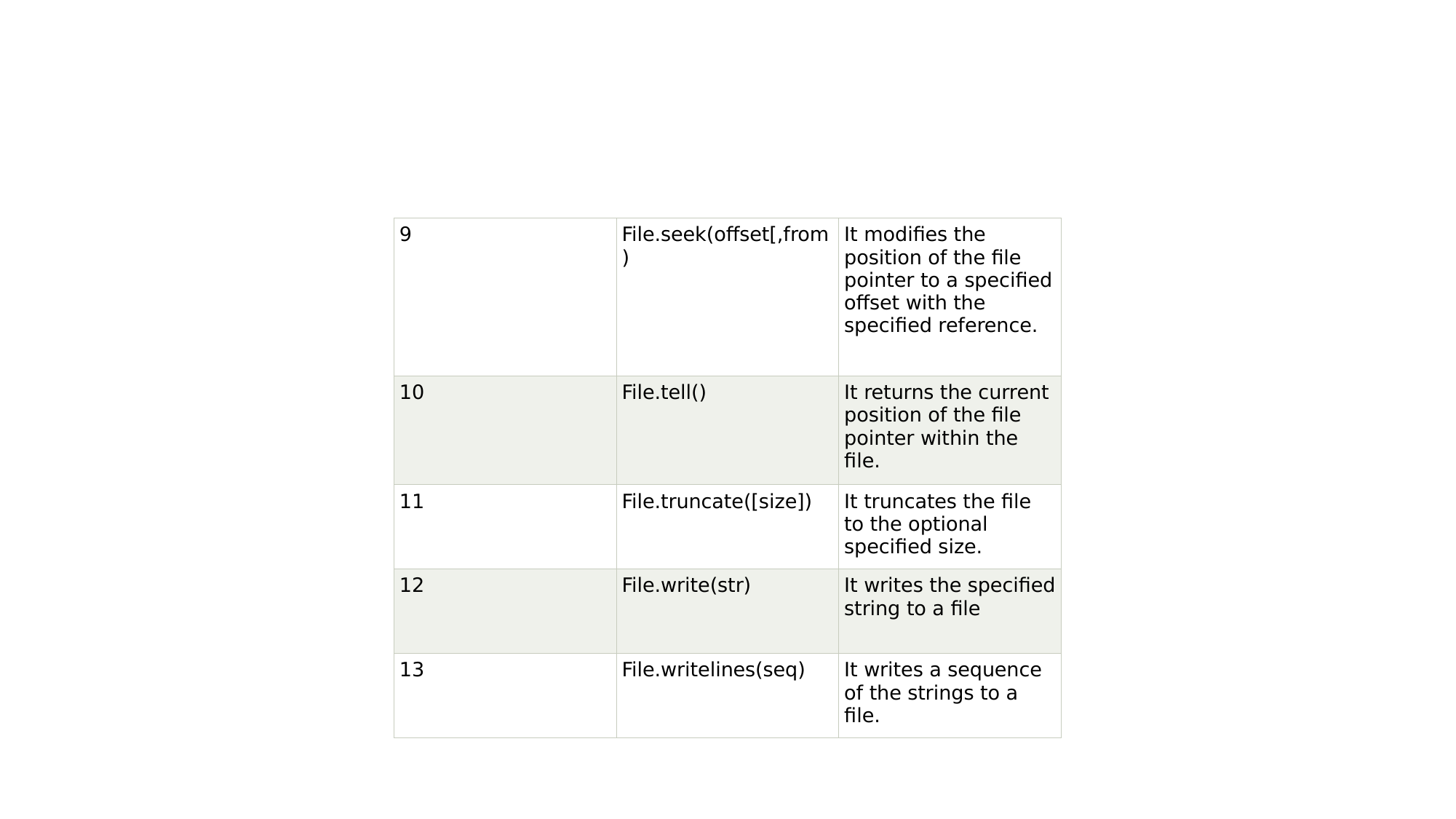

#
| 9 | File.seek(offset[,from) | It modifies the position of the file pointer to a specified offset with the specified reference. |
| --- | --- | --- |
| 10 | File.tell() | It returns the current position of the file pointer within the file. |
| 11 | File.truncate([size]) | It truncates the file to the optional specified size. |
| 12 | File.write(str) | It writes the specified string to a file |
| 13 | File.writelines(seq) | It writes a sequence of the strings to a file. |